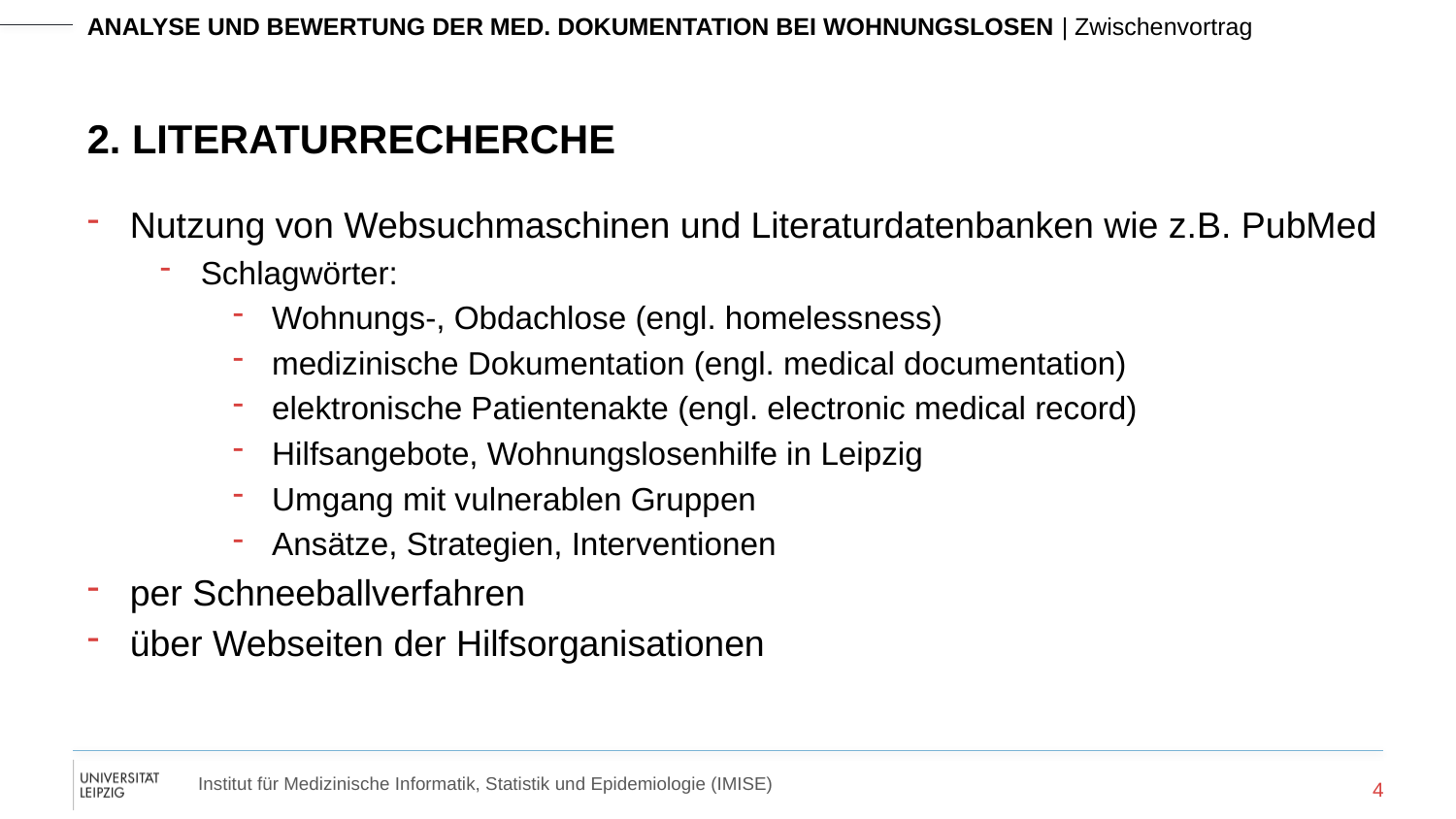

# 2. Literaturrecherche
Nutzung von Websuchmaschinen und Literaturdatenbanken wie z.B. PubMed
Schlagwörter:
Wohnungs-, Obdachlose (engl. homelessness)
medizinische Dokumentation (engl. medical documentation)
elektronische Patientenakte (engl. electronic medical record)
Hilfsangebote, Wohnungslosenhilfe in Leipzig
Umgang mit vulnerablen Gruppen
Ansätze, Strategien, Interventionen
per Schneeballverfahren
über Webseiten der Hilfsorganisationen
4